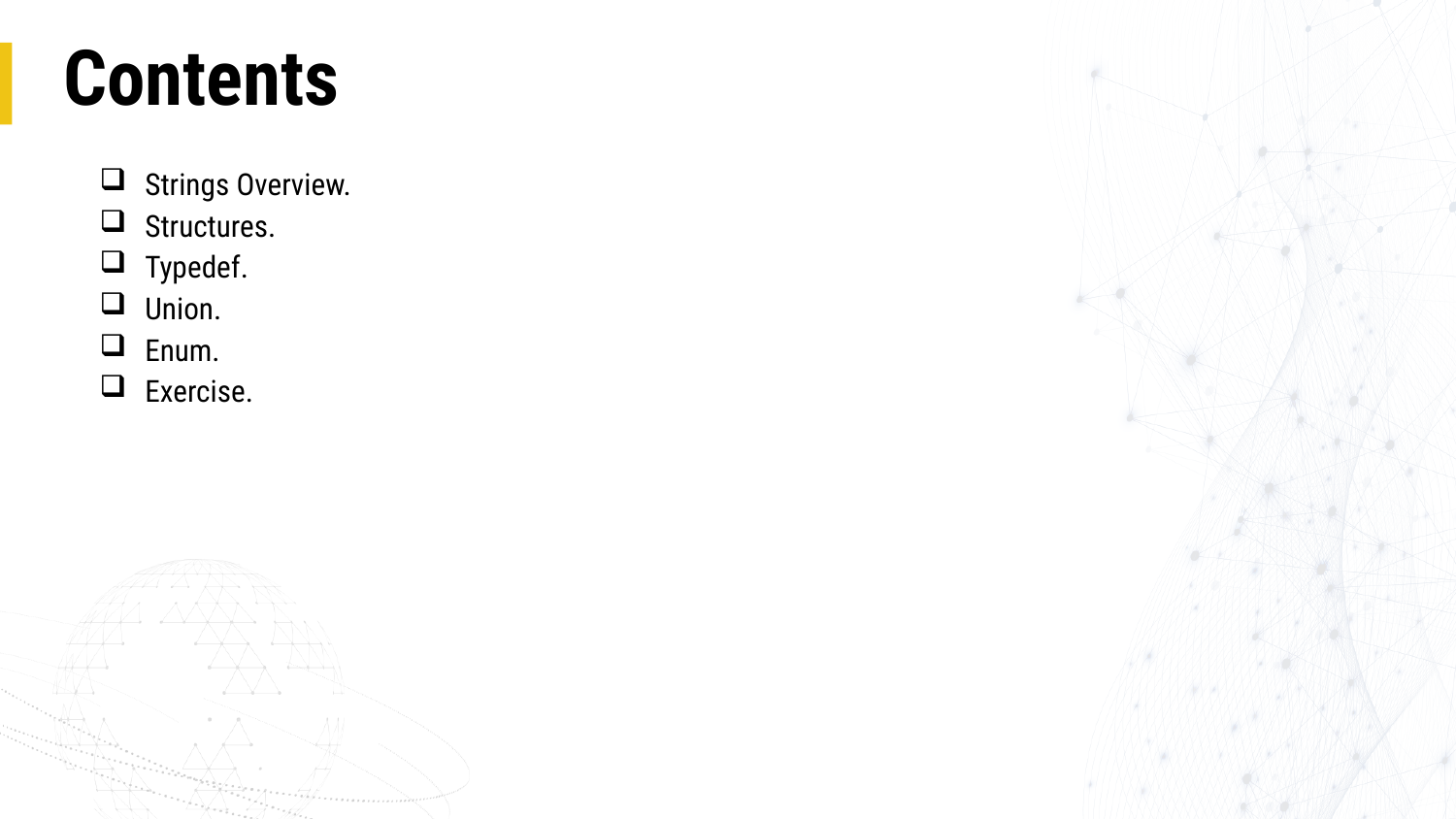

# Contents
Strings Overview.
Structures.
Typedef.
Union.
Enum.
Exercise.